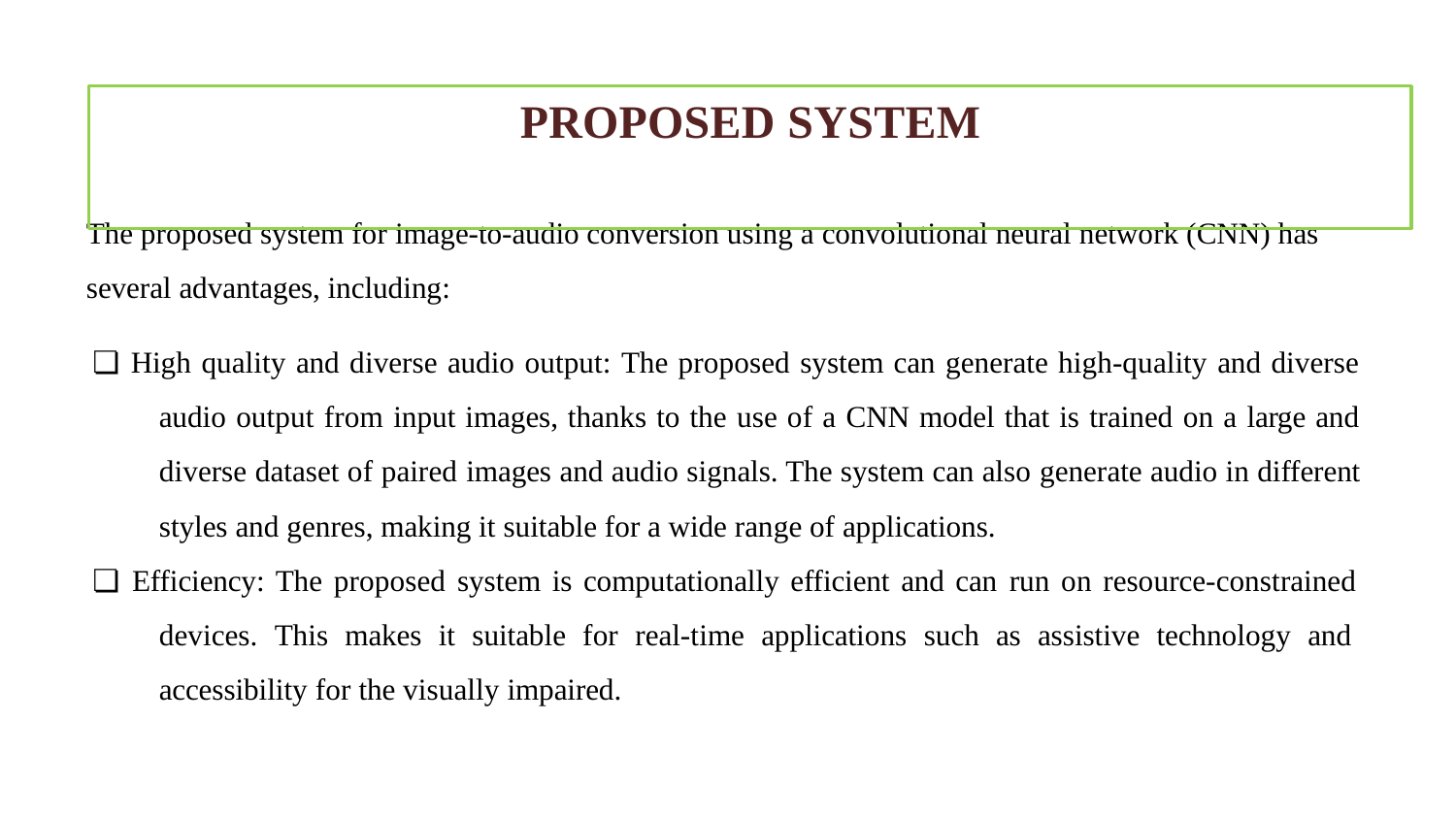

# PROPOSED SYSTEM
The proposed system for image-to-audio conversion using a convolutional neural network (CNN) has  several advantages, including:
❏ High quality and diverse audio output: The proposed system can generate high-quality and diverse  audio output from input images, thanks to the use of a CNN model that is trained on a large and  diverse dataset of paired images and audio signals. The system can also generate audio in different  styles and genres, making it suitable for a wide range of applications.
❏ Efficiency: The proposed system is computationally efficient and can run on resource-constrained  devices. This makes it suitable for real-time applications such as assistive technology and  accessibility for the visually impaired.